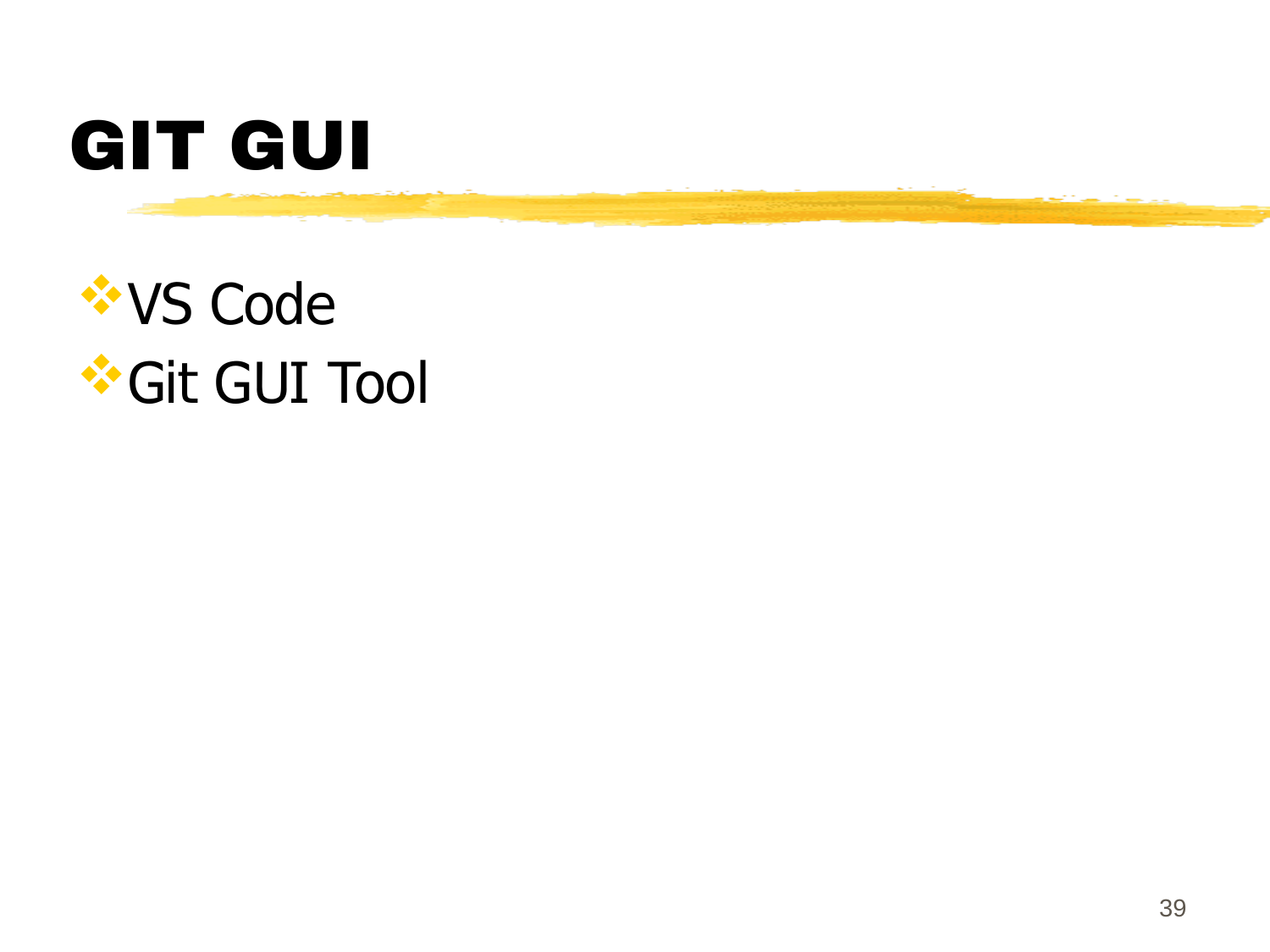

# GIT GUI
VS Code
Git GUI Tool
39